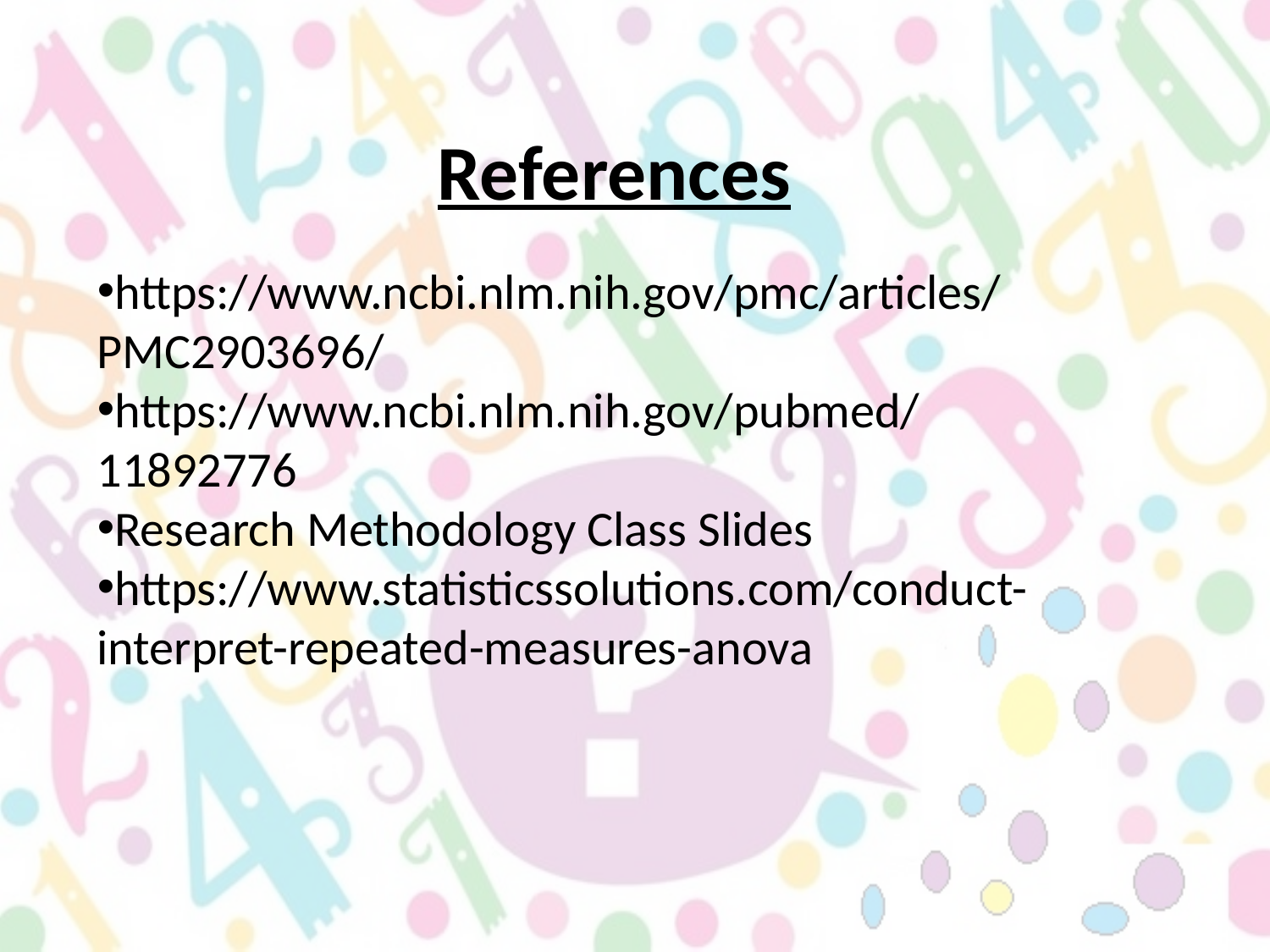

References
https://www.ncbi.nlm.nih.gov/pmc/articles/PMC2903696/
https://www.ncbi.nlm.nih.gov/pubmed/11892776
Research Methodology Class Slides
https://www.statisticssolutions.com/conduct-interpret-repeated-measures-anova